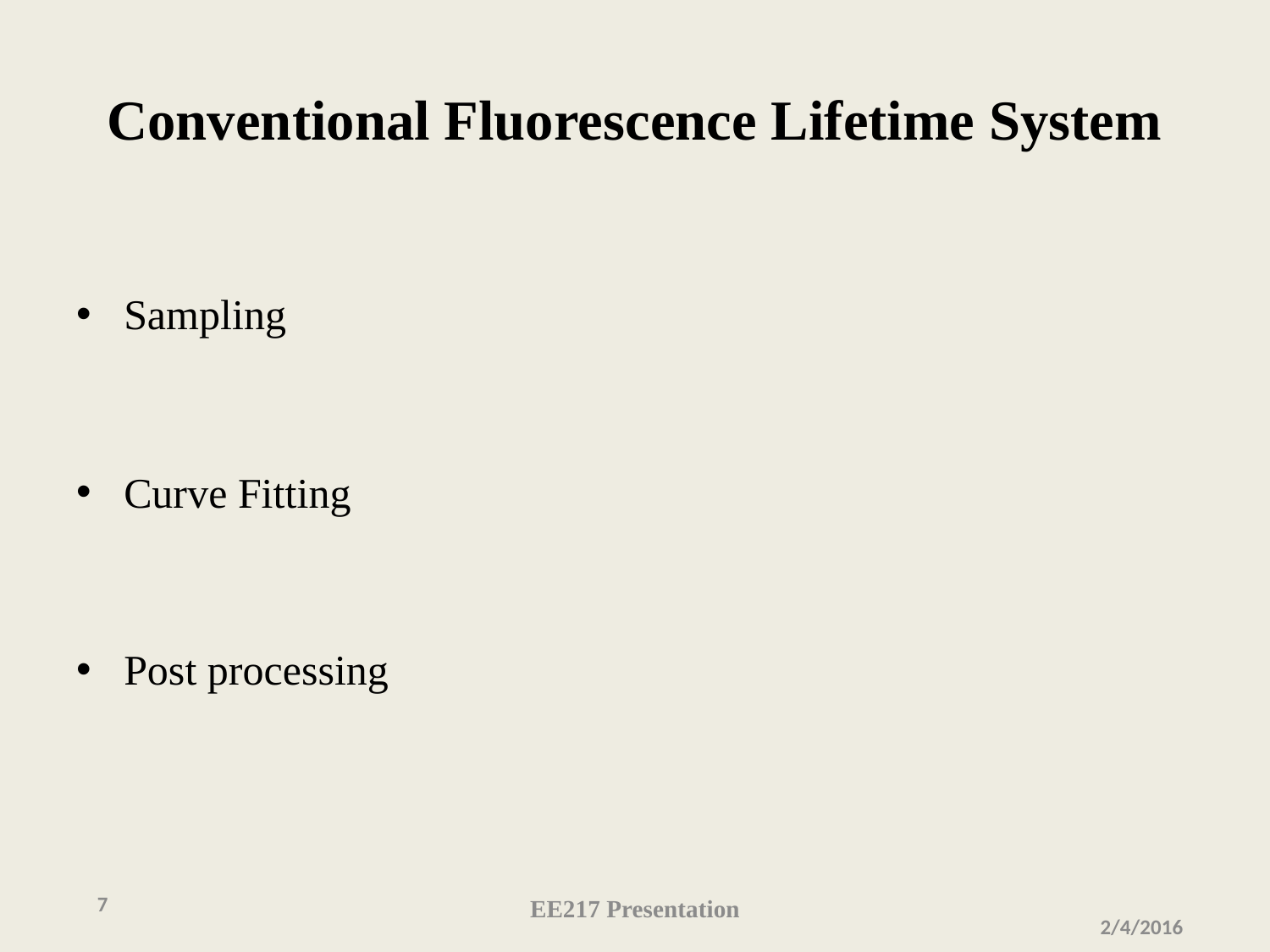

# Conventional Fluorescence Lifetime System

Sampling

Curve Fitting

Post processing
7
EE217 Presentation
2/4/2016